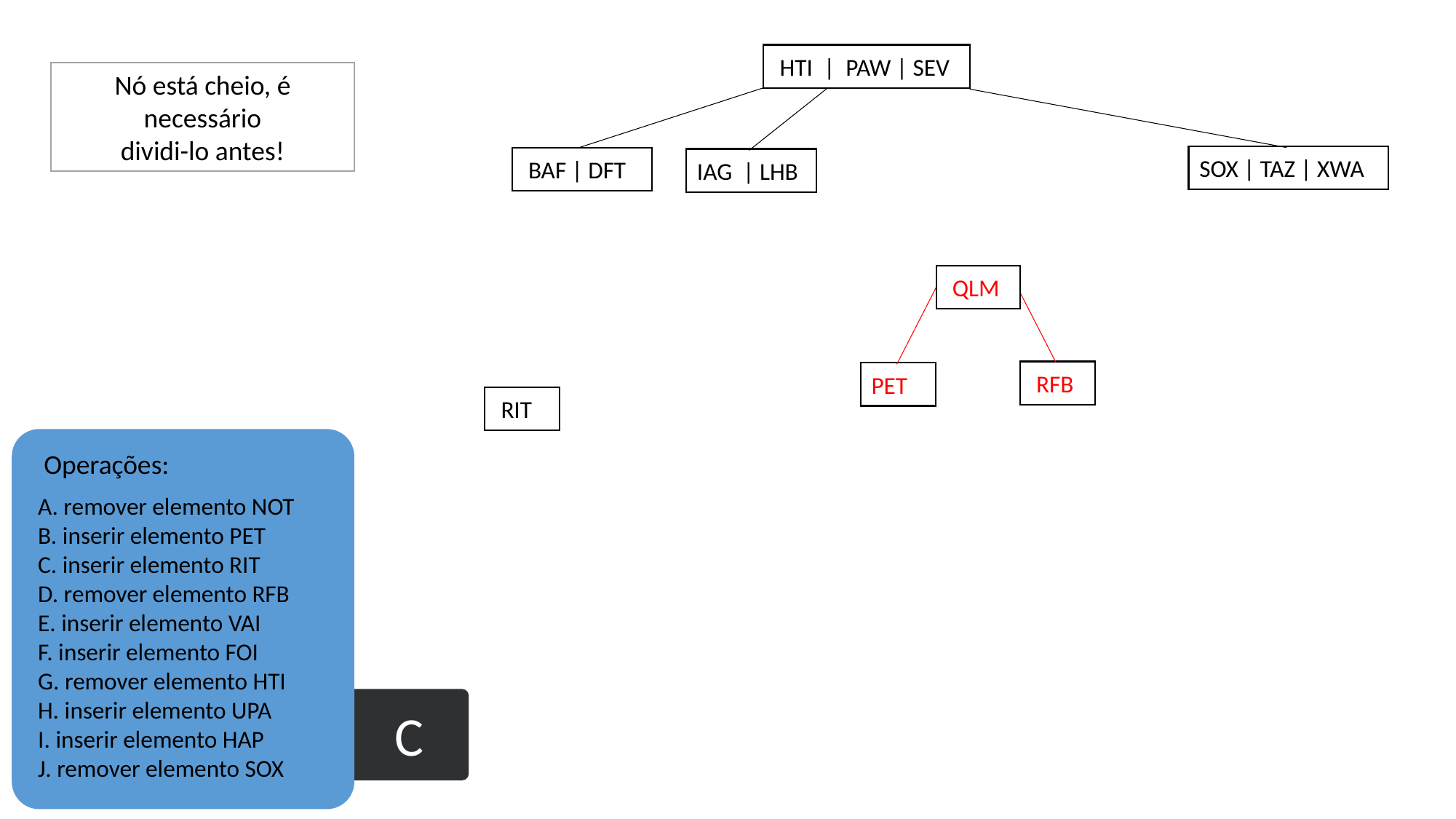

HTI  |  PAW | SEV
Nó está cheio, é
necessário
dividi-lo antes!

SOX | TAZ | XWA

 BAF | DFT

IAG  | LHB

 QLM

 RFB

PET

 RIT

 Operações:
A. remover elemento NOT
B. inserir elemento PET
C. inserir elemento RIT
D. remover elemento RFB
E. inserir elemento VAI
F. inserir elemento FOI
G. remover elemento HTI
H. inserir elemento UPA
I. inserir elemento HAP
J. remover elemento SOX

C